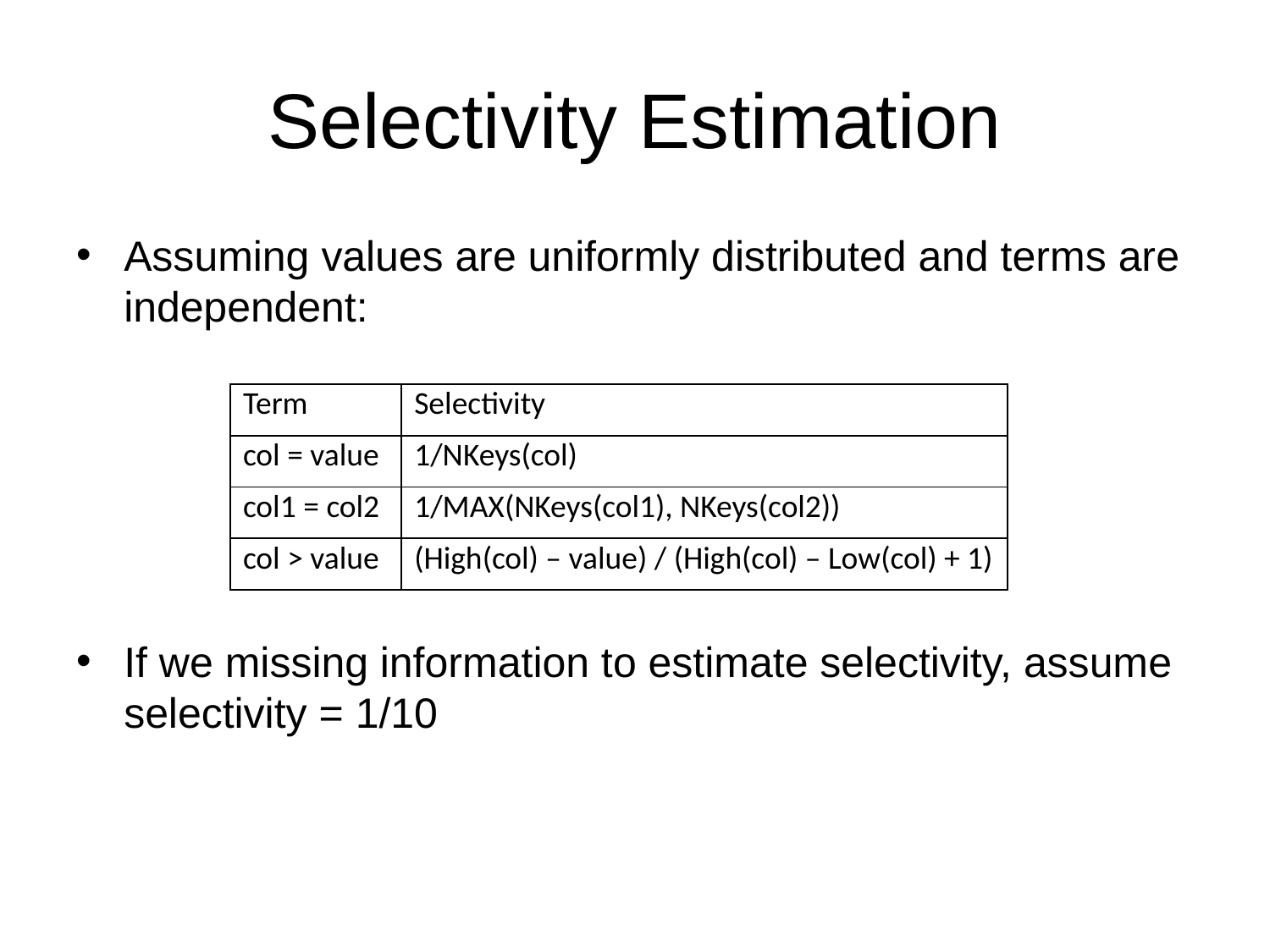

# Selectivity Estimation
Assuming values are uniformly distributed and terms are independent:

If we missing information to estimate selectivity, assume selectivity = 1/10
| Term | Selectivity |
| --- | --- |
| col = value | 1/NKeys(col) |
| col1 = col2 | 1/MAX(NKeys(col1), NKeys(col2)) |
| col > value | (High(col) – value) / (High(col) – Low(col) + 1) |